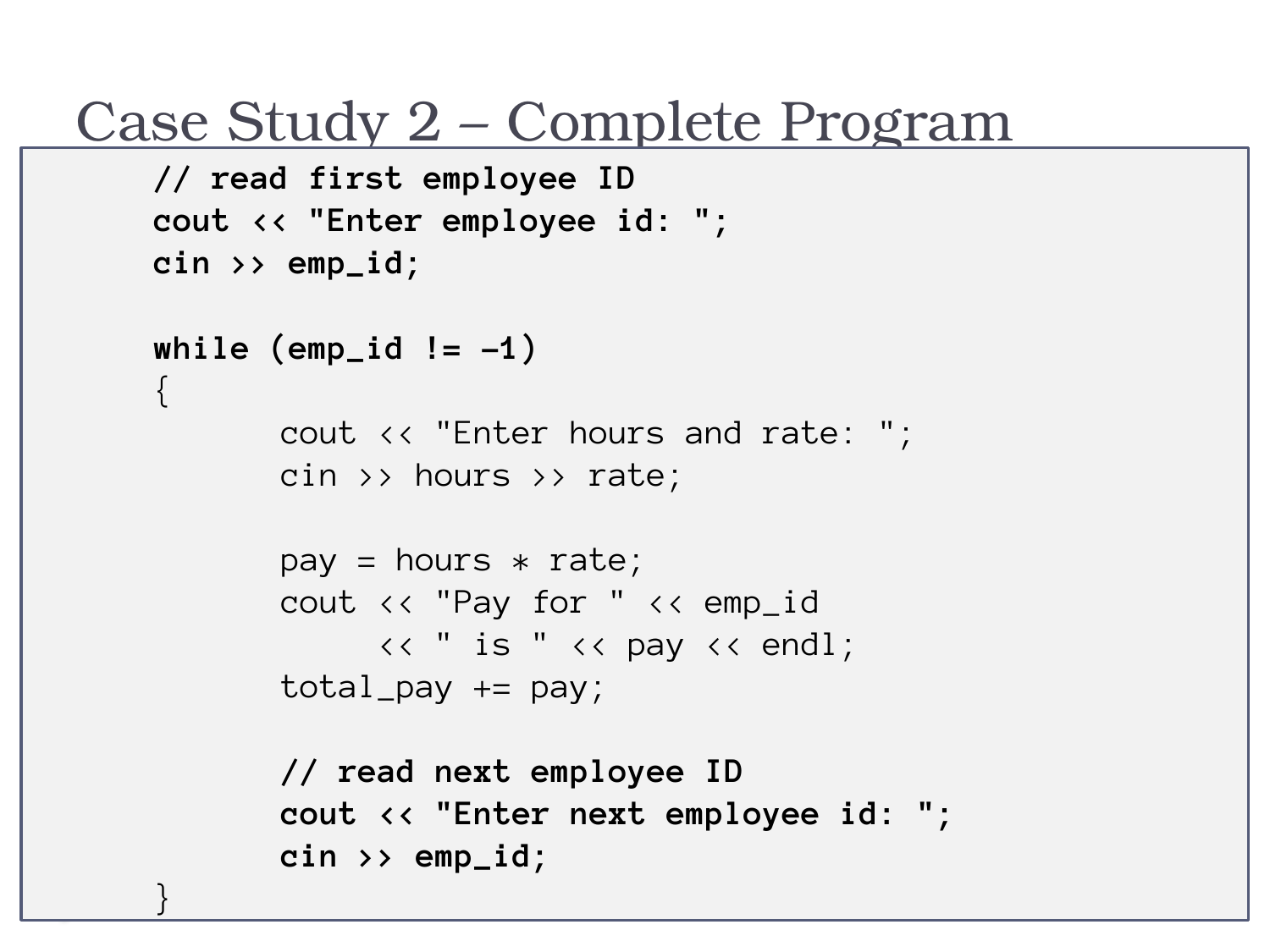

# Case Study 2 – Complete Program
	// read first employee ID
	cout << "Enter employee id: ";
	cin >> emp_id;

	while (emp_id != -1)
	{
		cout << "Enter hours and rate: ";
     		cin >> hours >> rate;

     		pay = hours * rate;
		cout << "Pay for " << emp_id
		     << " is " << pay << endl;
		total_pay += pay;

		// read next employee ID
		cout << "Enter next employee id: ";
		cin >> emp_id;
	}

39